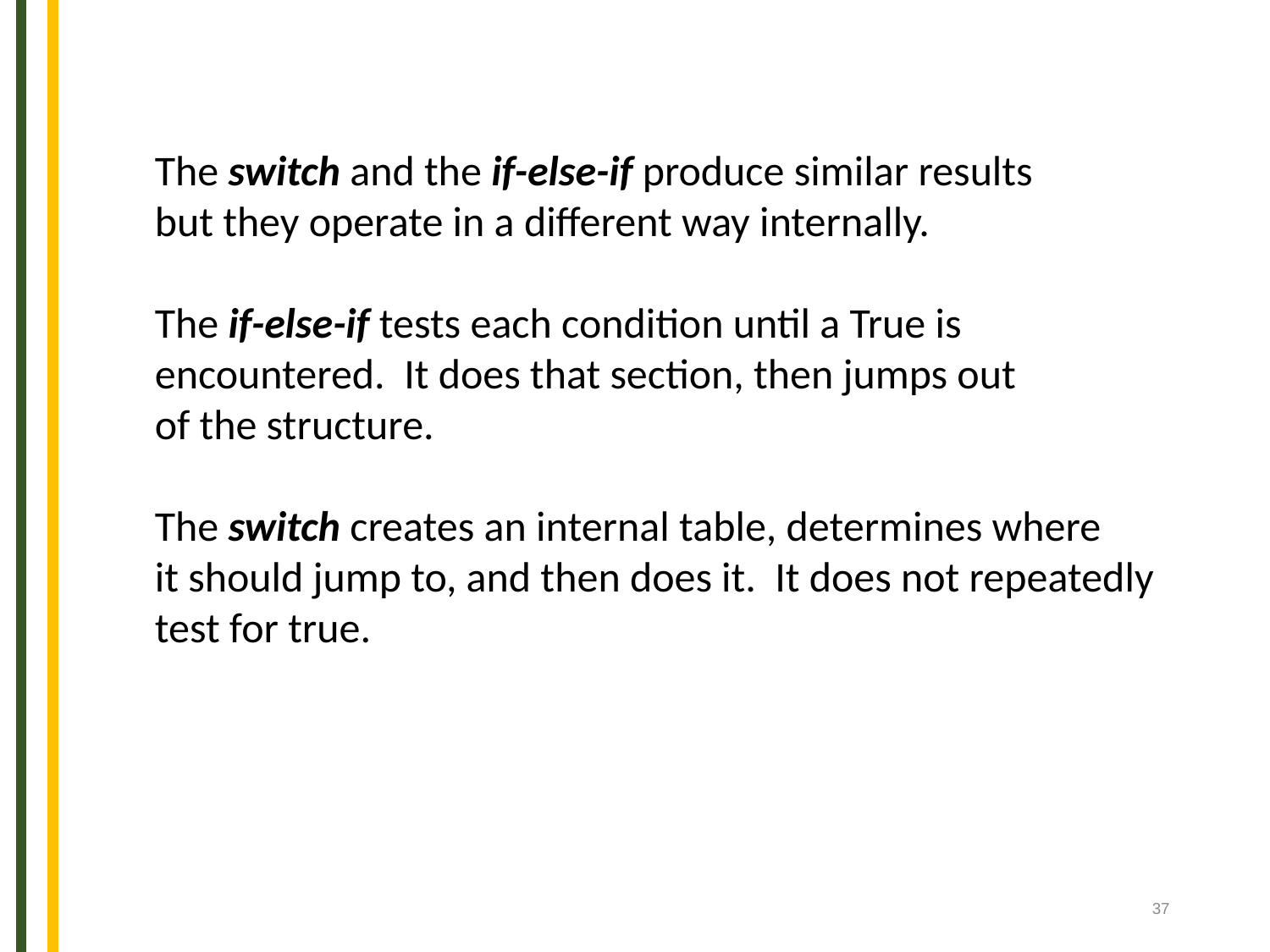

The switch and the if-else-if produce similar results
but they operate in a different way internally.

The if-else-if tests each condition until a True is
encountered.  It does that section, then jumps out
of the structure.

The switch creates an internal table, determines where
it should jump to, and then does it.  It does not repeatedly
test for true.
37